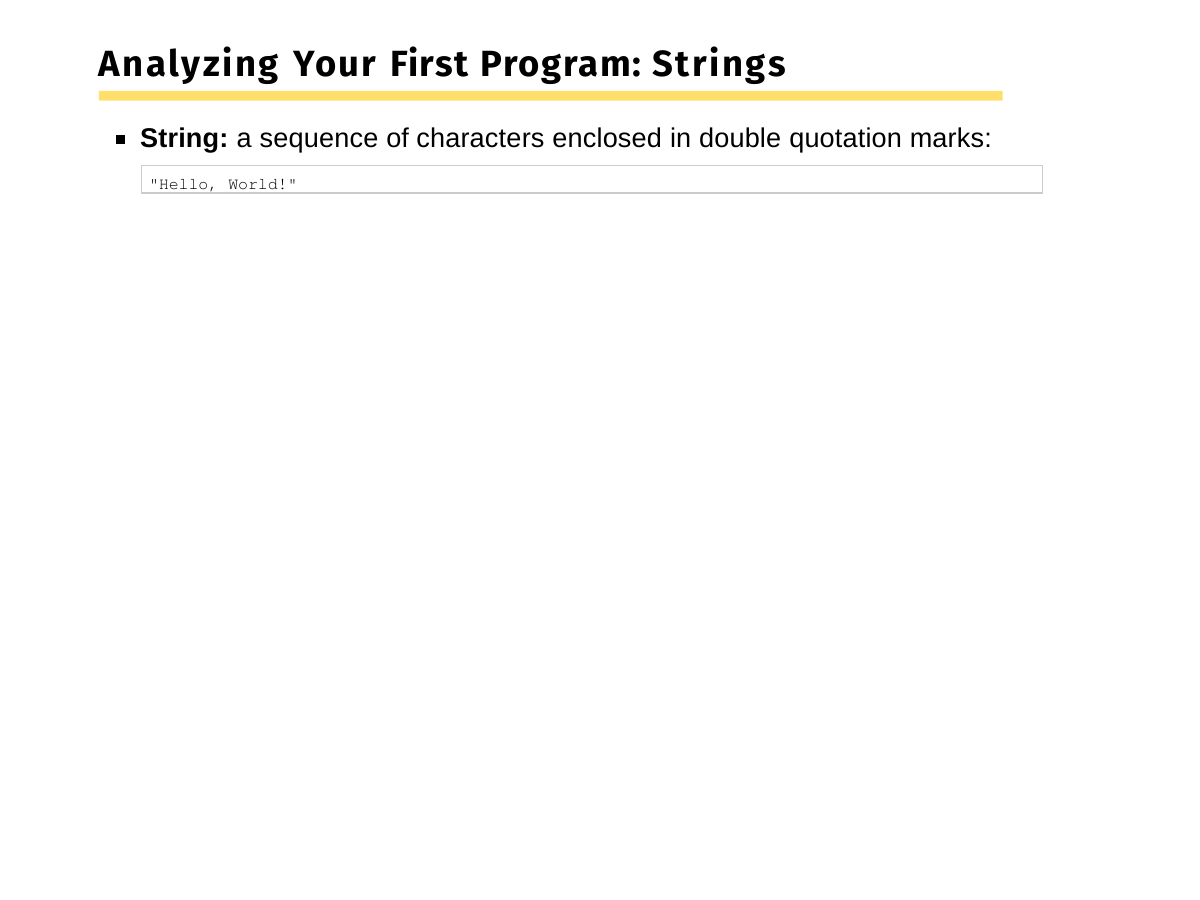

# Analyzing Your First Program: Strings

String: a sequence of characters enclosed in double quotation marks:

"Hello, World!"